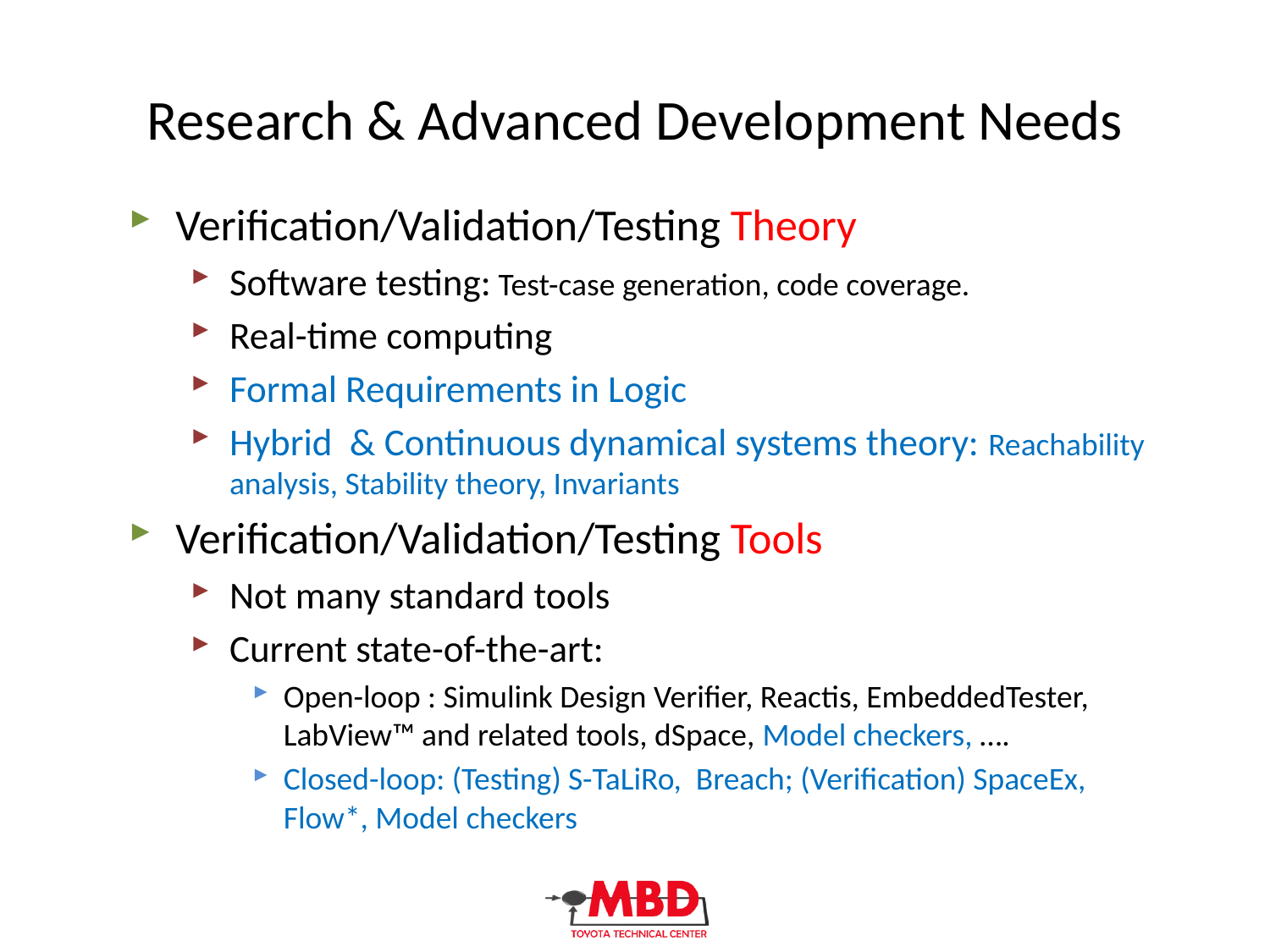

# Research & Advanced Development Needs
Verification/Validation/Testing Theory
Software testing: Test-case generation, code coverage.
Real-time computing
Formal Requirements in Logic
Hybrid  & Continuous dynamical systems theory: Reachability analysis, Stability theory, Invariants
Verification/Validation/Testing Tools
Not many standard tools
Current state-of-the-art:
Open-loop : Simulink Design Verifier, Reactis, EmbeddedTester, LabView™ and related tools, dSpace, Model checkers, ….
Closed-loop: (Testing) S-TaLiRo,  Breach; (Verification) SpaceEx, Flow*, Model checkers